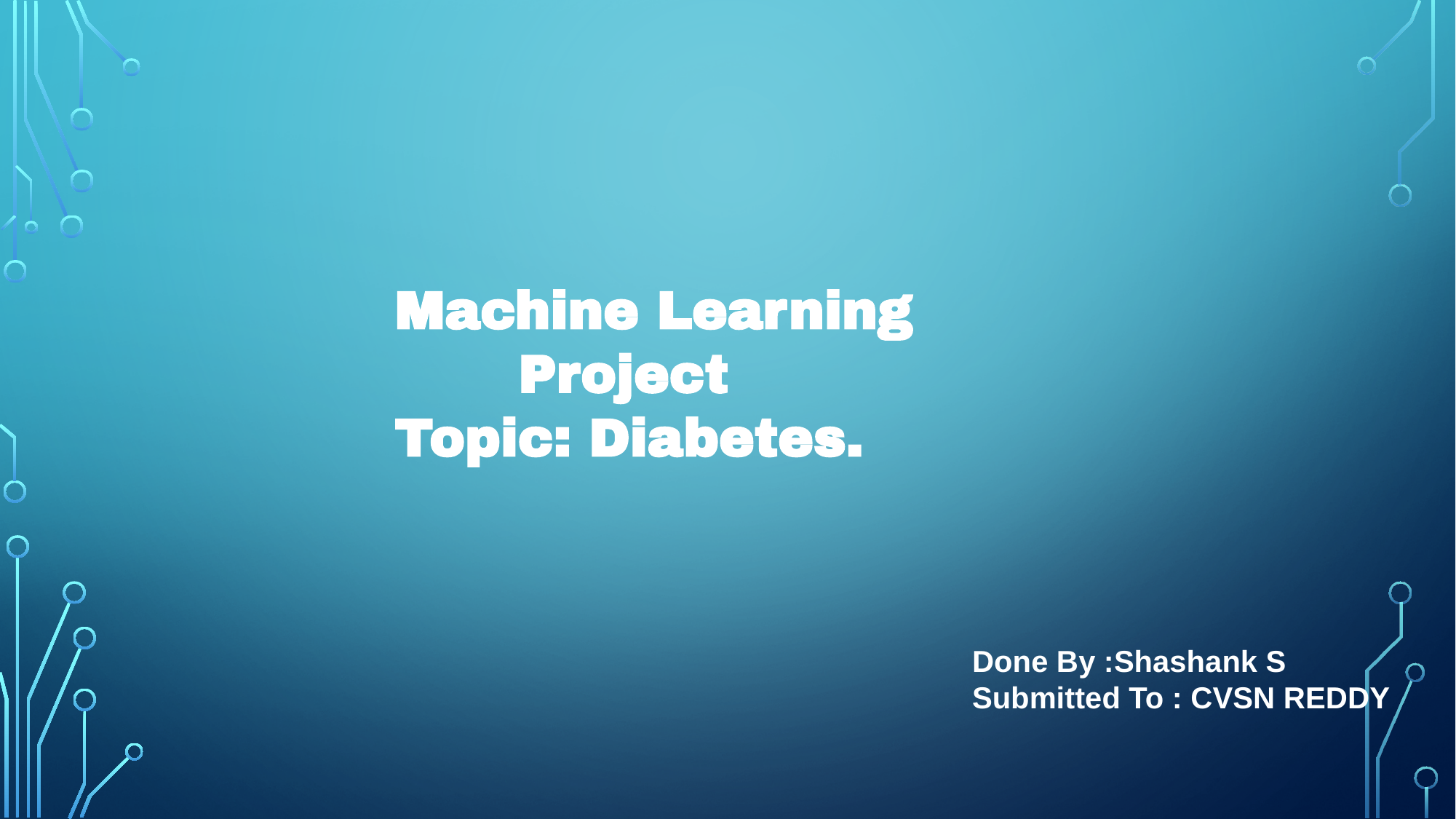

Machine Learning
       Project
Topic: Diabetes.
Done By :Shashank S
Submitted To : CVSN REDDY